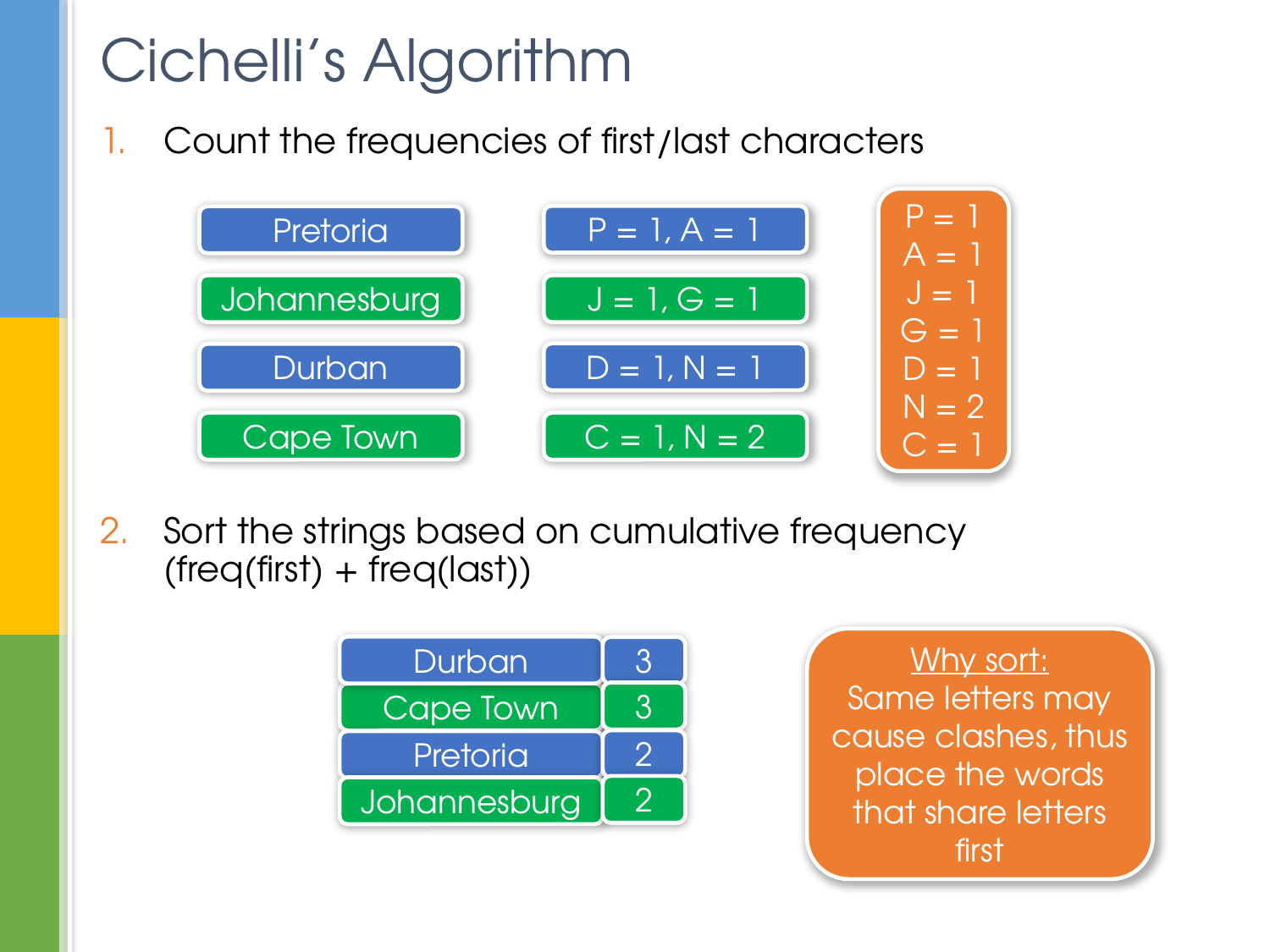

# Cichelli’s Algorithm
Count the frequencies of first/last characters

Sort the strings based on cumulative frequency
(freq(first) + freq(last))
P = 1 A = 1
J = 1
G = 1
D = 1
N = 2
C = 1
P = 1, A = 1
Pretoria
Johannesburg
J = 1, G = 1
D = 1, N = 1
Durban
Cape Town
C = 1, N = 2
Why sort:
Same letters may cause clashes, thus place the words that share letters first
Durban
3
3
Cape Town
2
Pretoria
2
Johannesburg